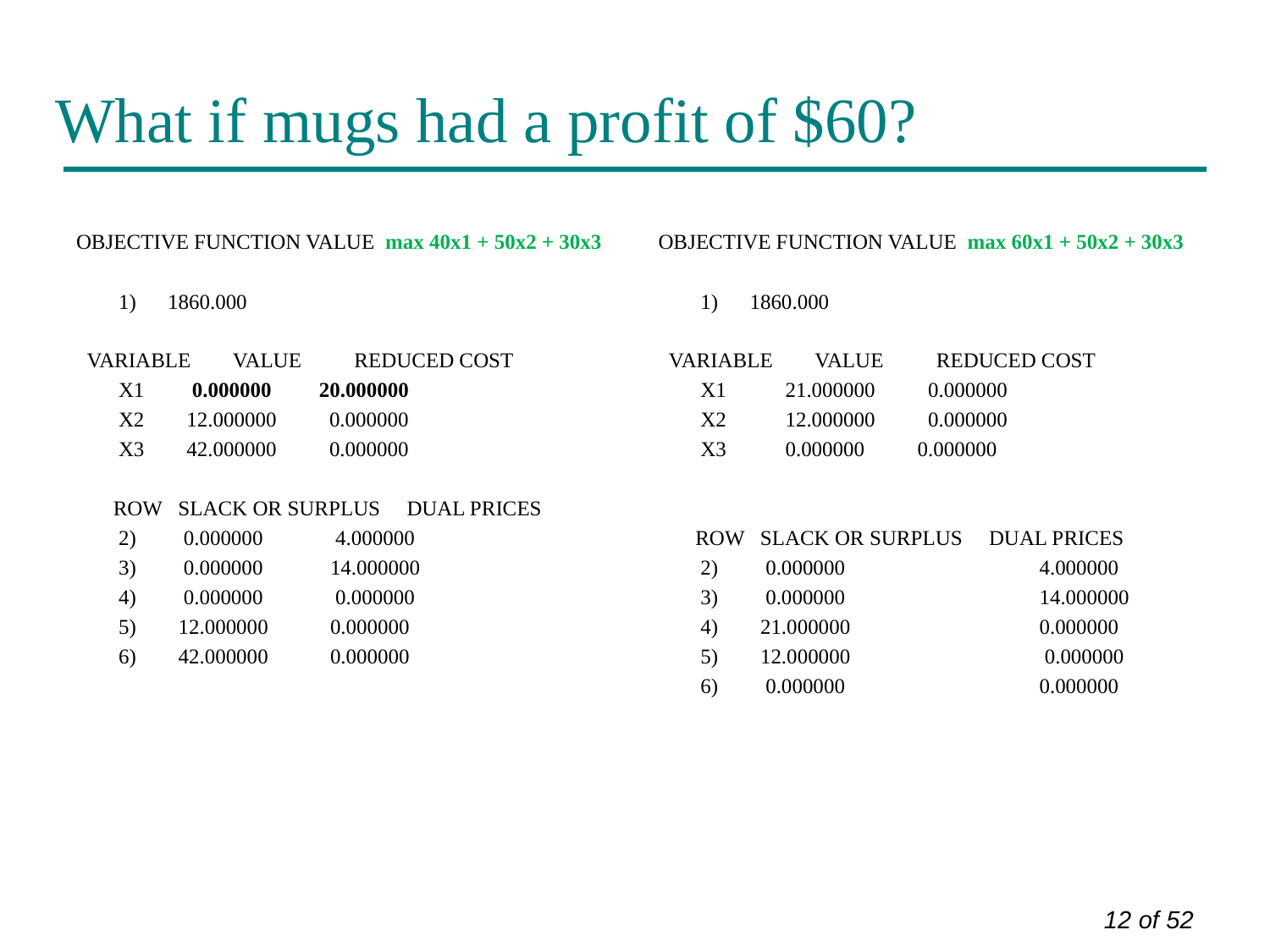

# What if mugs had a profit of $60?
OBJECTIVE FUNCTION VALUE  max 40x1 + 50x2 + 30x3

        1)      1860.000

  VARIABLE        VALUE          REDUCED COST
        X1         0.000000         20.000000
        X2        12.000000          0.000000
        X3        42.000000          0.000000

       ROW   SLACK OR SURPLUS     DUAL PRICES
        2)         0.000000         	 4.000000
        3)         0.000000         	14.000000
        4)         0.000000         	 0.000000
        5)        12.000000          	0.000000
        6)        42.000000          	0.000000

OBJECTIVE FUNCTION VALUE  max 60x1 + 50x2 + 30x3

        1)      1860.000

  VARIABLE        VALUE          REDUCED COST
        X1        	21.000000          0.000000
        X2        	12.000000          0.000000
        X3         	0.000000          0.000000

       ROW   SLACK OR SURPLUS     DUAL PRICES
        2)         0.000000          		4.000000
        3)         0.000000         		14.000000
        4)        21.000000          		0.000000
        5)        12.000000         		 0.000000
        6)         0.000000          		0.000000
12 of 52